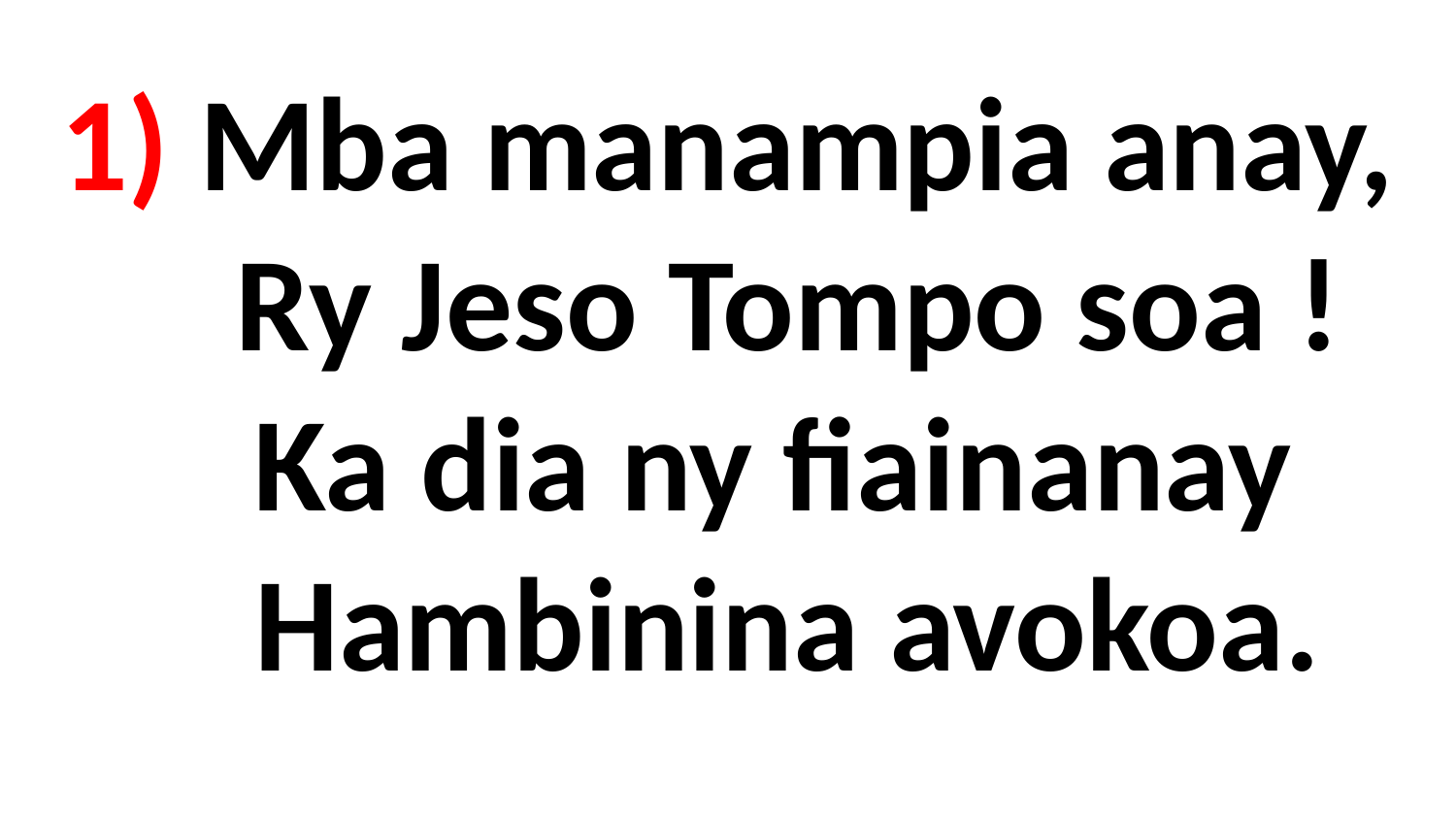

# 1) Mba manampia anay, Ry Jeso Tompo soa ! Ka dia ny fiainanay Hambinina avokoa.